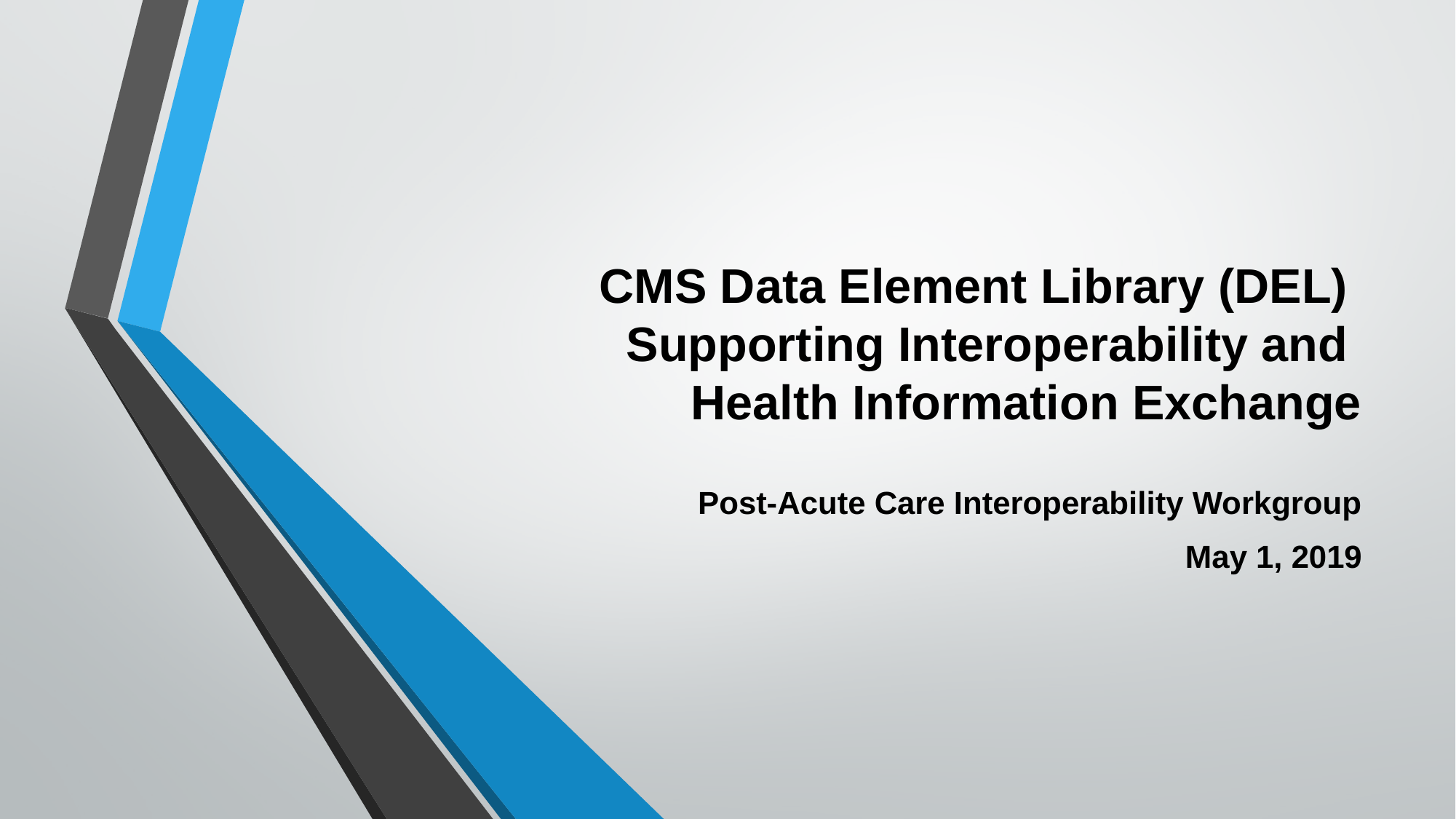

# CMS Data Element Library (DEL) Supporting Interoperability and Health Information Exchange
Post-Acute Care Interoperability Workgroup
May 1, 2019